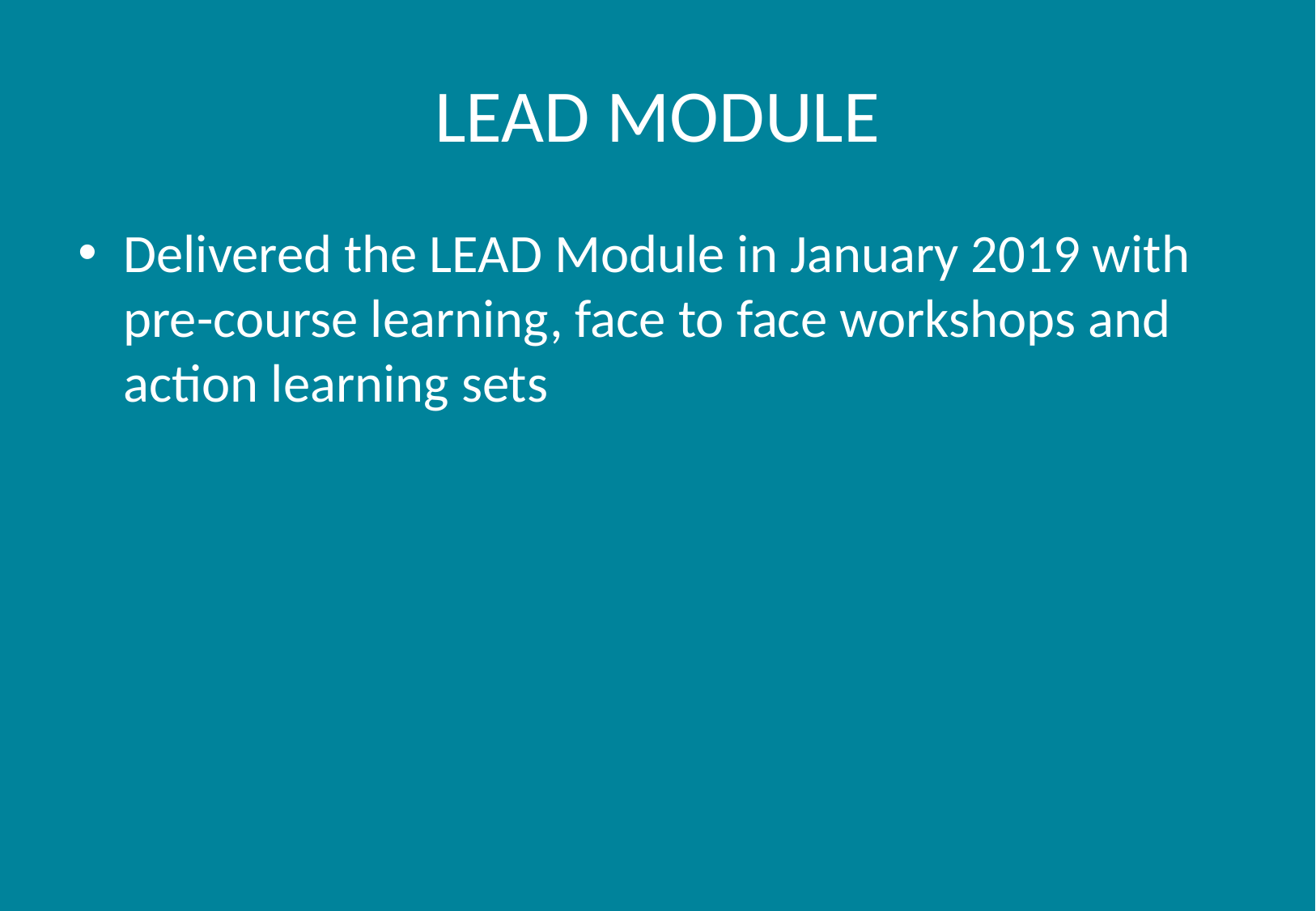

# LEAD MODULE
Delivered the LEAD Module in January 2019 with pre-course learning, face to face workshops and action learning sets